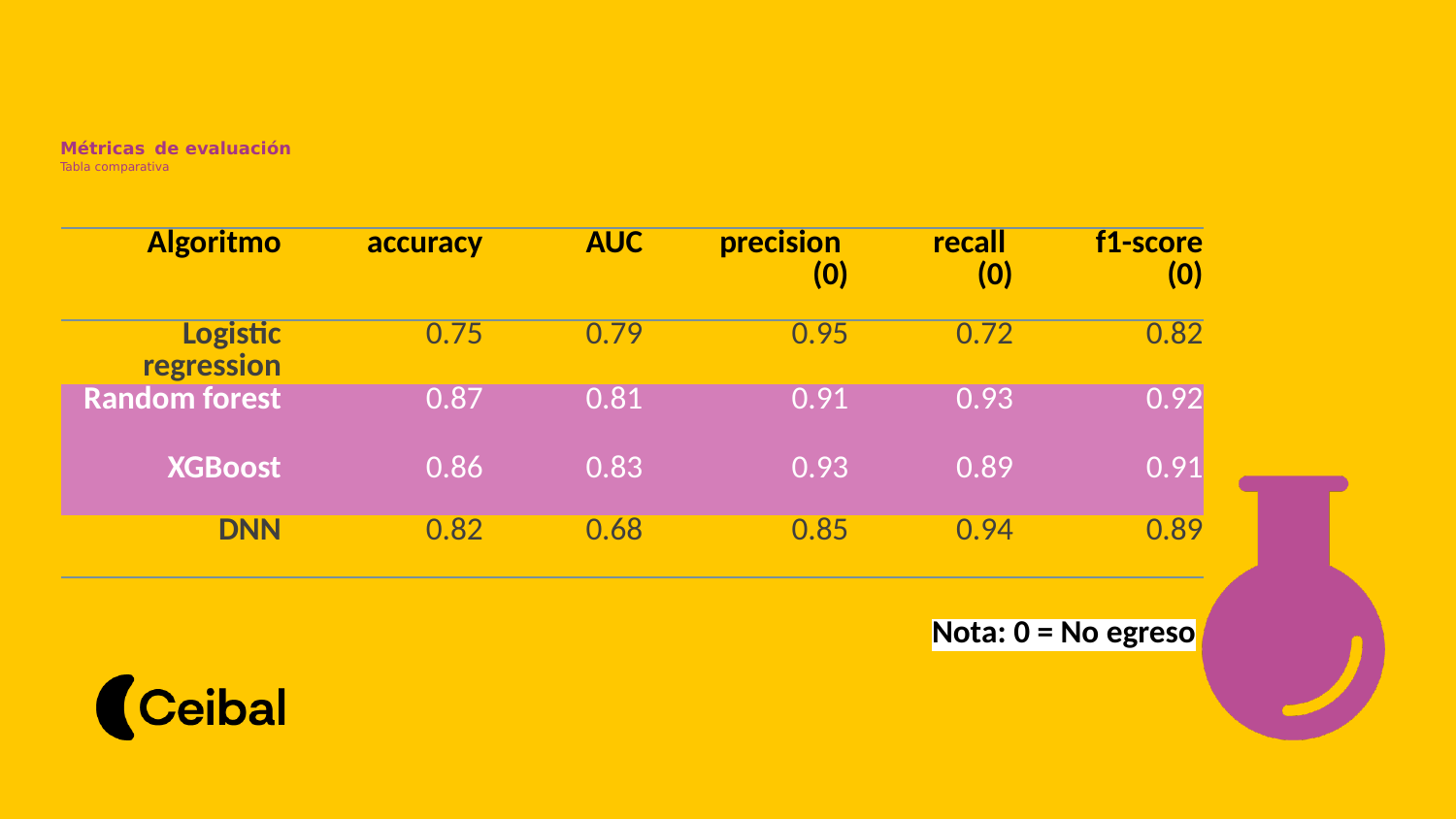

# Métricas de evaluación Tabla comparativa
| Algoritmo | accuracy | AUC | precision (0) | recall (0) | f1-score (0) |
| --- | --- | --- | --- | --- | --- |
| Logistic regression | 0.75 | 0.79 | 0.95 | 0.72 | 0.82 |
| Random forest | 0.87 | 0.81 | 0.91 | 0.93 | 0.92 |
| XGBoost | 0.86 | 0.83 | 0.93 | 0.89 | 0.91 |
| DNN | 0.82 | 0.68 | 0.85 | 0.94 | 0.89 |
Nota: 0 = No egreso